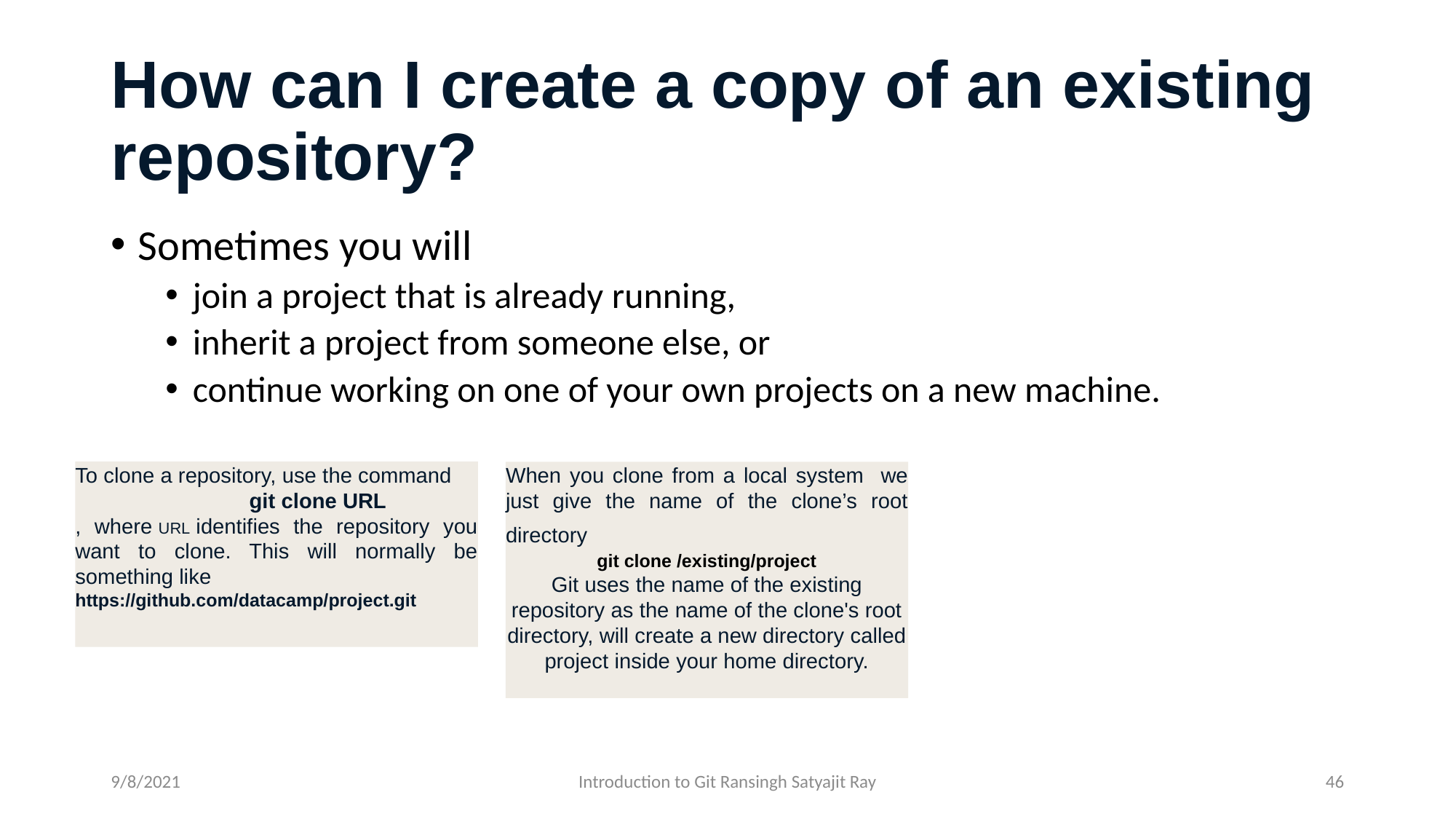

# How can I create a copy of an existing repository?
Sometimes you will
join a project that is already running,
inherit a project from someone else, or
continue working on one of your own projects on a new machine.

To clone a repository, use the command
                             git clone URL
, where URL identifies the repository you want to clone. This will normally be something like
https://github.com/datacamp/project.git
When you clone from a local system  we just give the name of the clone’s root directory
git clone /existing/project
Git uses the name of the existing repository as the name of the clone's root directory, will create a new directory called project inside your home directory.

9/8/2021
Introduction to Git Ransingh Satyajit Ray
46